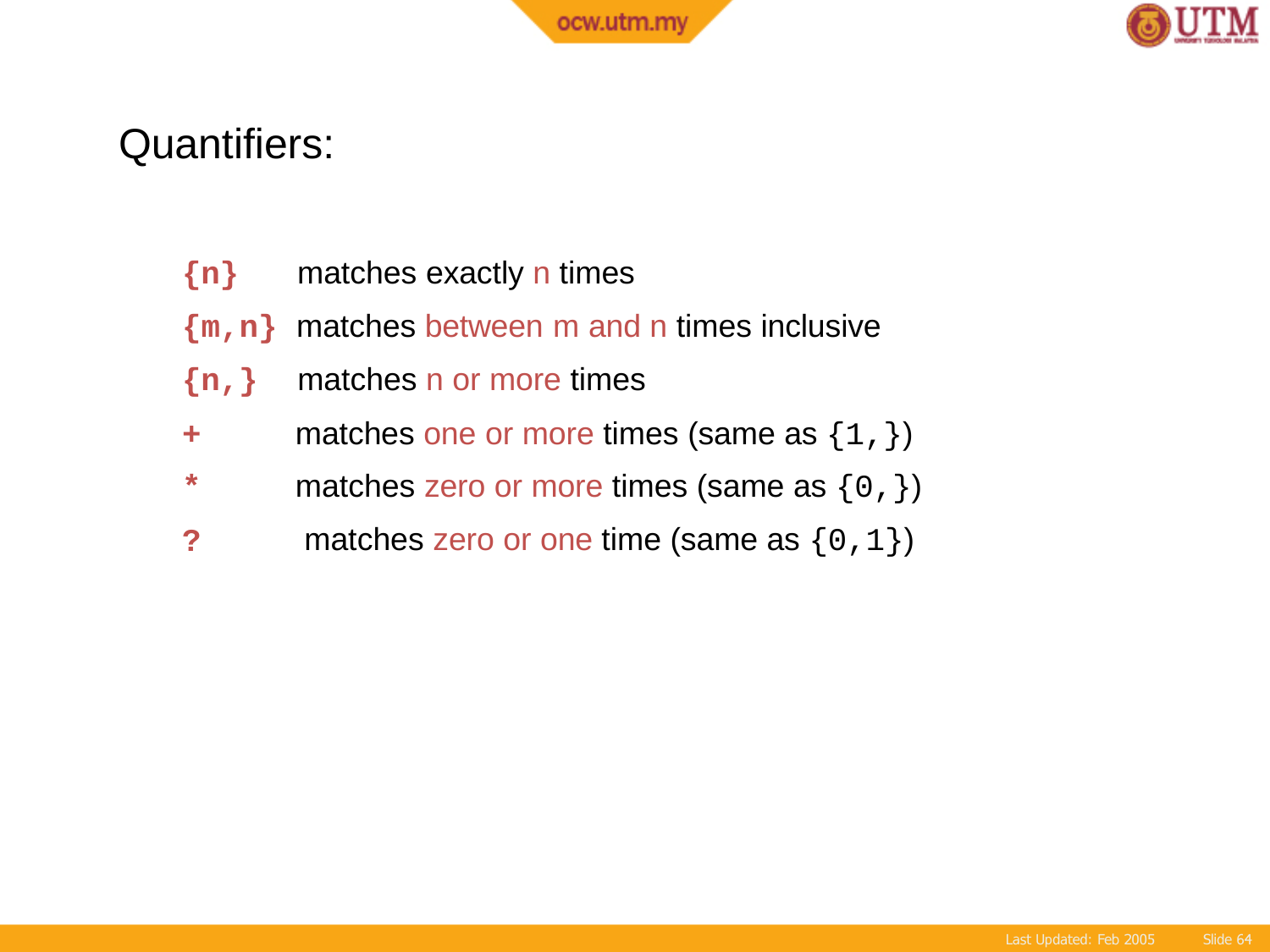

# Quantifiers:
{n}	matches exactly n times
{m,n} matches between m and n times inclusive
{n,}	matches n or more times
matches one or more times (same as {1,})
*	matches zero or more times (same as {0,})  matches zero or one time (same as {0,1})
+
?
Last Updated: Feb 2005
Slide 64